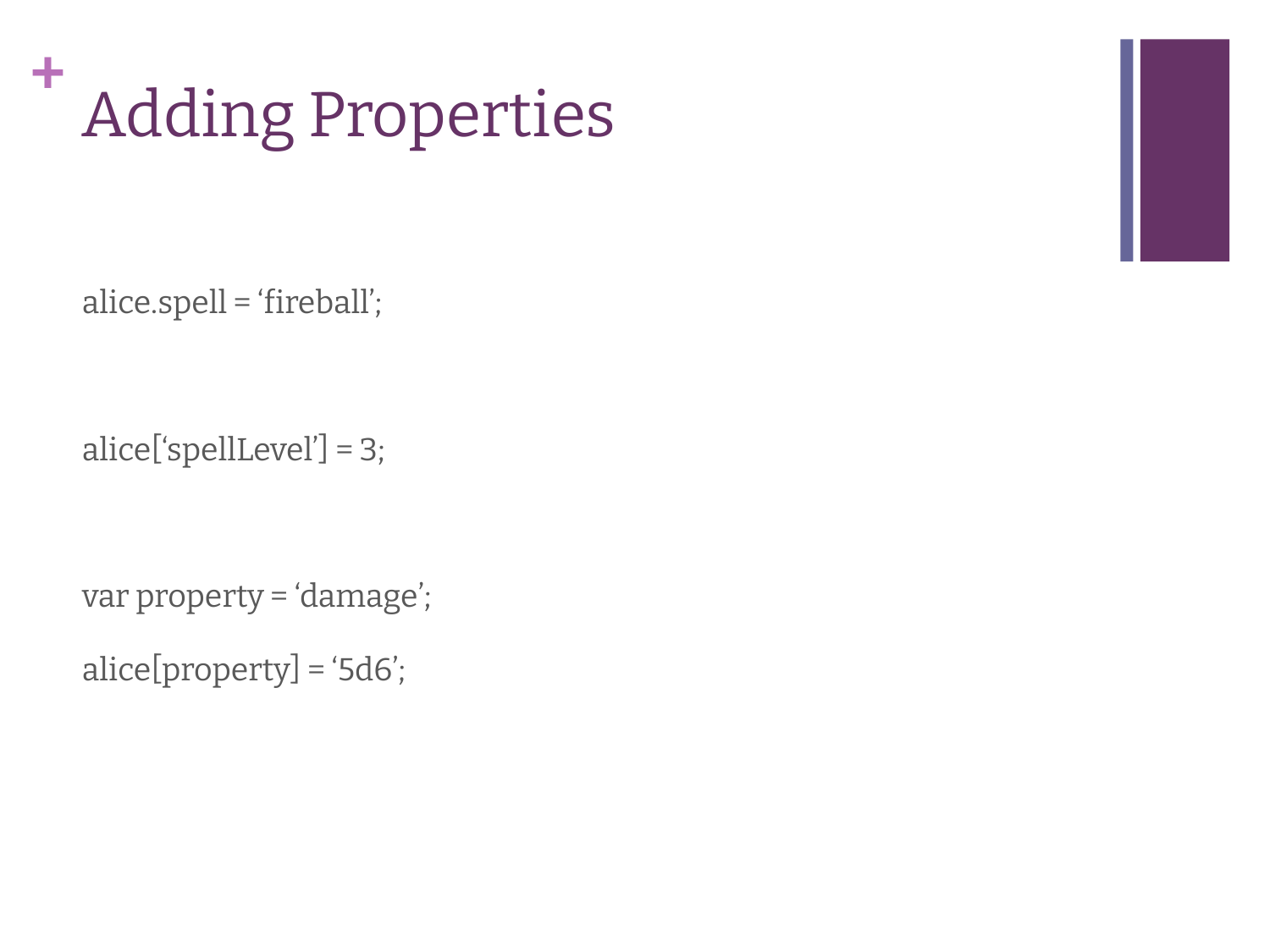

# Adding Properties
alice.spell = ‘fireball’;

alice[‘spellLevel’] = 3;

var property = ‘damage’;
alice[property] = ‘5d6’;